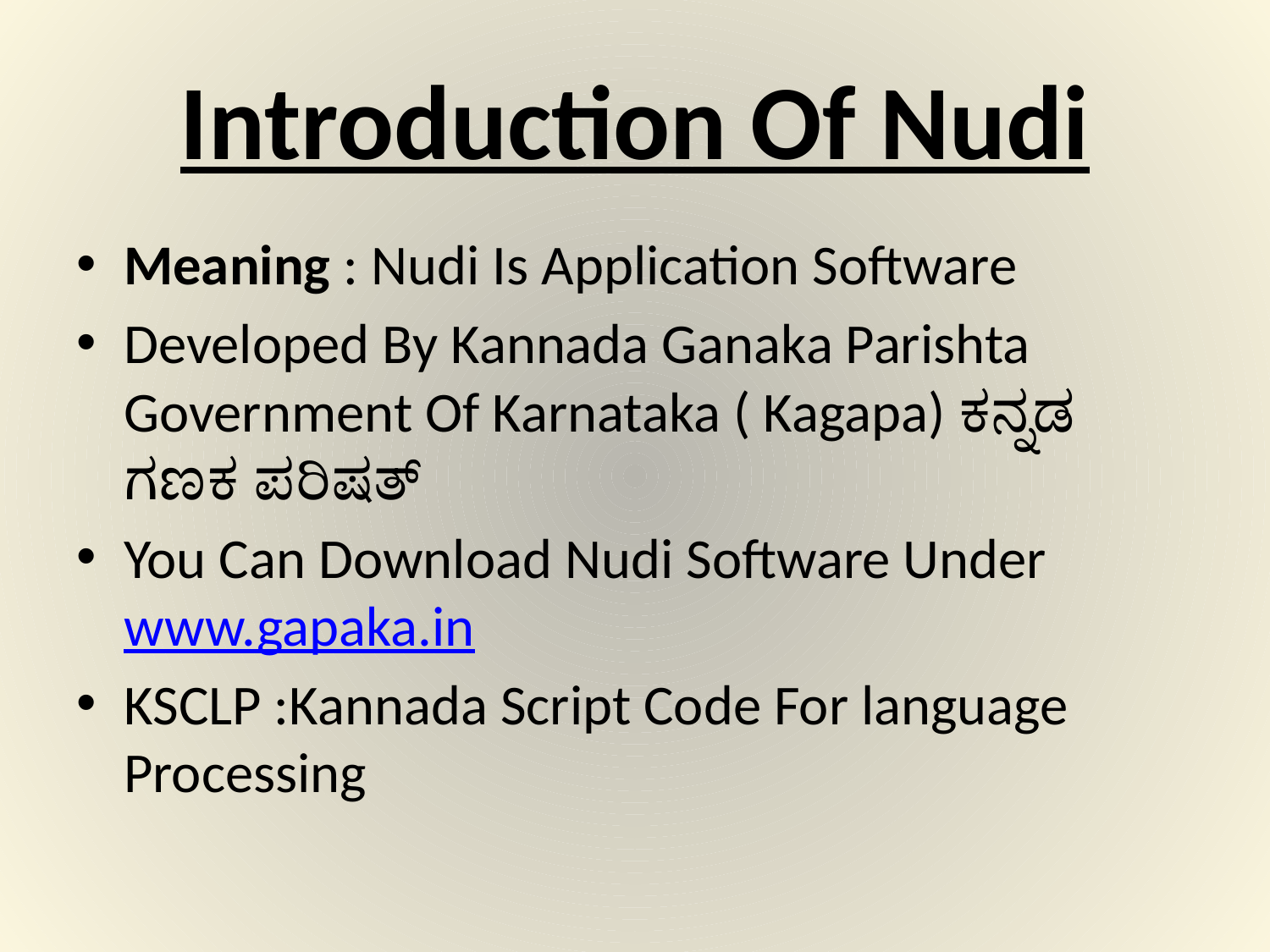

# Introduction Of Nudi
Meaning : Nudi Is Application Software
Developed By Kannada Ganaka Parishta Government Of Karnataka ( Kagapa) ಕನ್ನಡ ಗಣಕ ಪರಿಷತ್‌
You Can Download Nudi Software Under www.gapaka.in
KSCLP :Kannada Script Code For language Processing